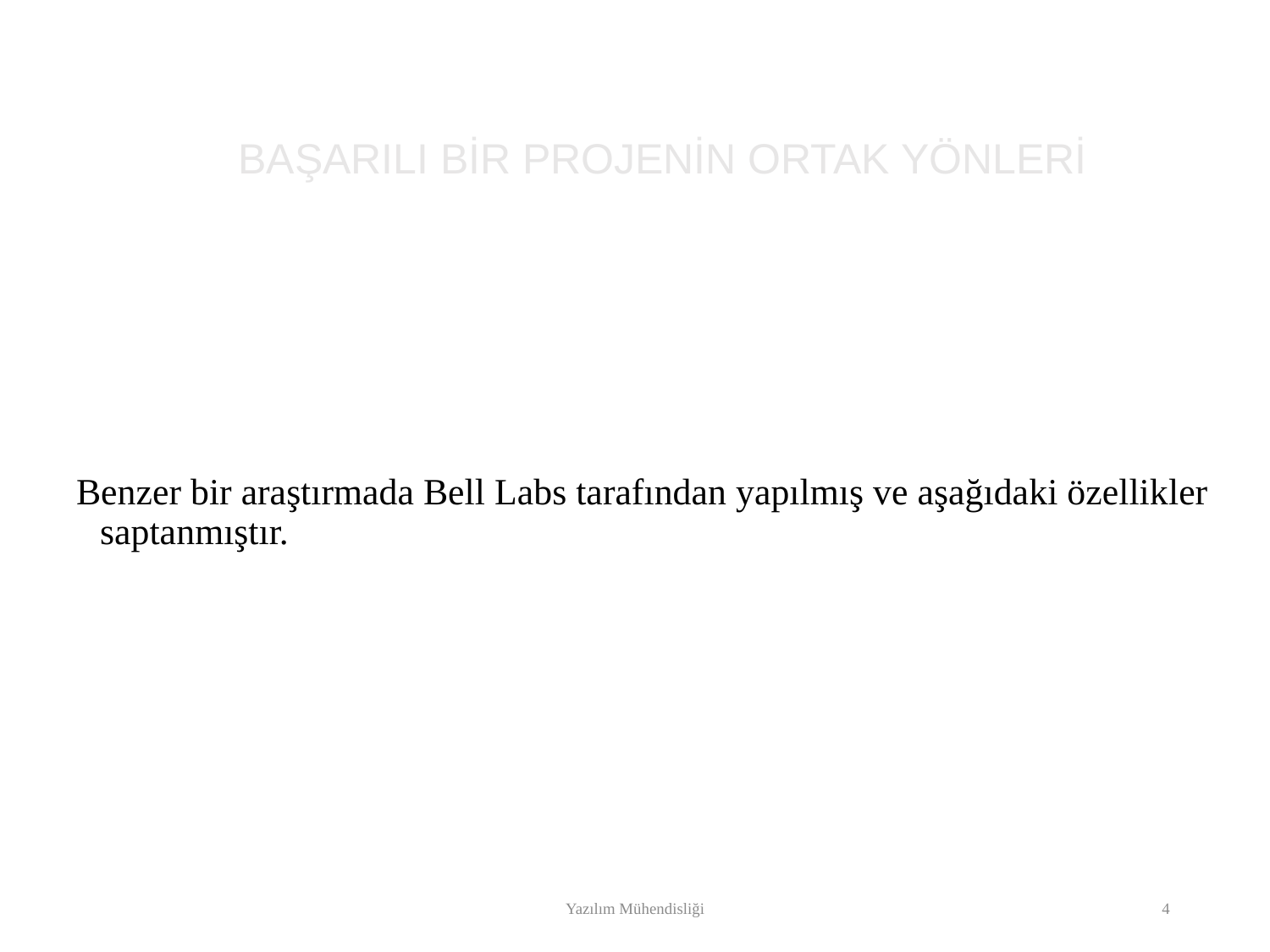

BAŞARILI BİR PROJENİN ORTAK YÖNLERİ
Benzer bir araştırmada Bell Labs tarafından yapılmış ve aşağıdaki özellikler saptanmıştır.
Yazılım Mühendisliği
4